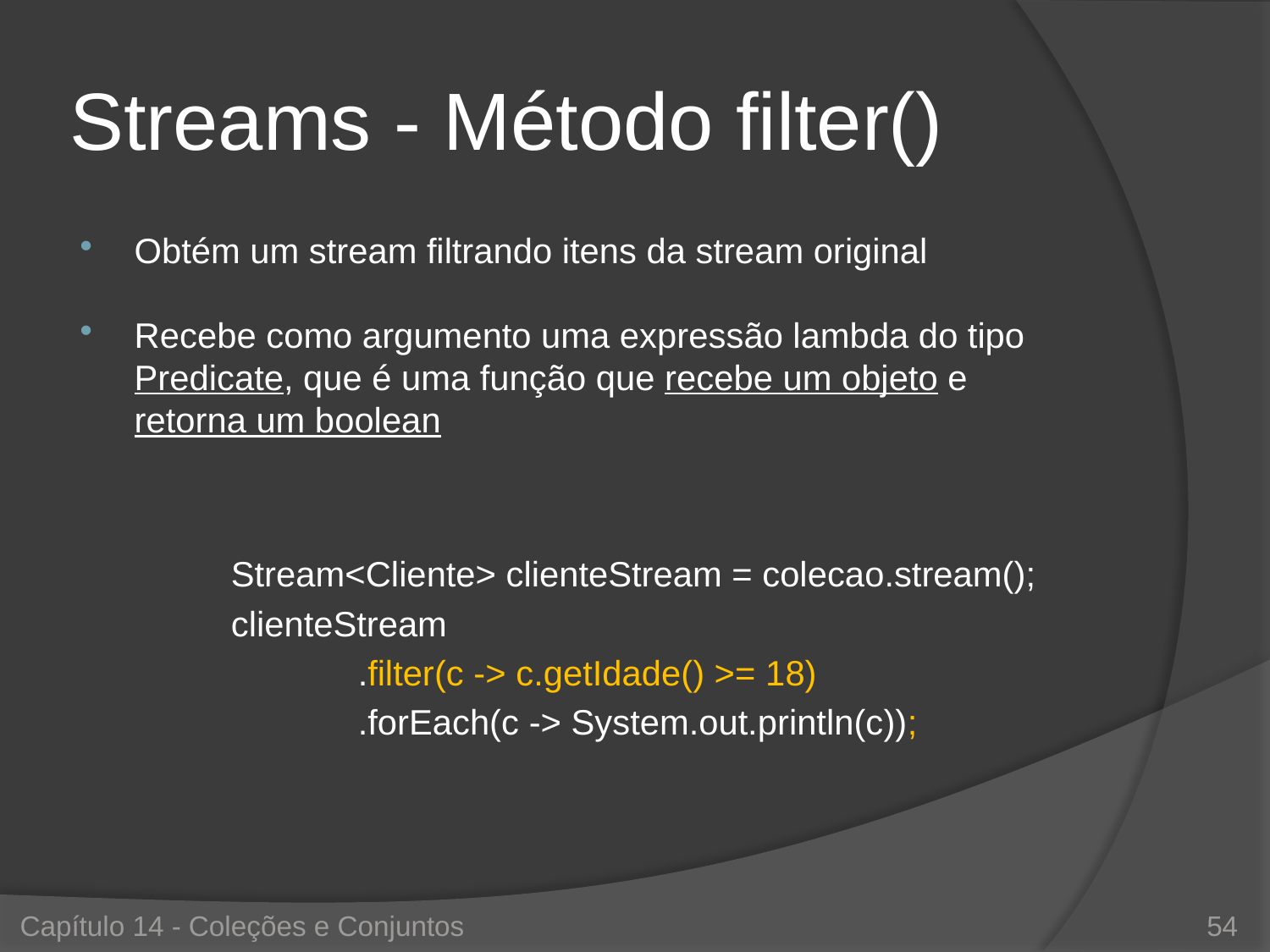

# Streams - Método filter()
Obtém um stream filtrando itens da stream original
Recebe como argumento uma expressão lambda do tipo Predicate, que é uma função que recebe um objeto e retorna um boolean
Stream<Cliente> clienteStream = colecao.stream();
clienteStream
	.filter(c -> c.getIdade() >= 18)
	.forEach(c -> System.out.println(c));
Capítulo 14 - Coleções e Conjuntos
54